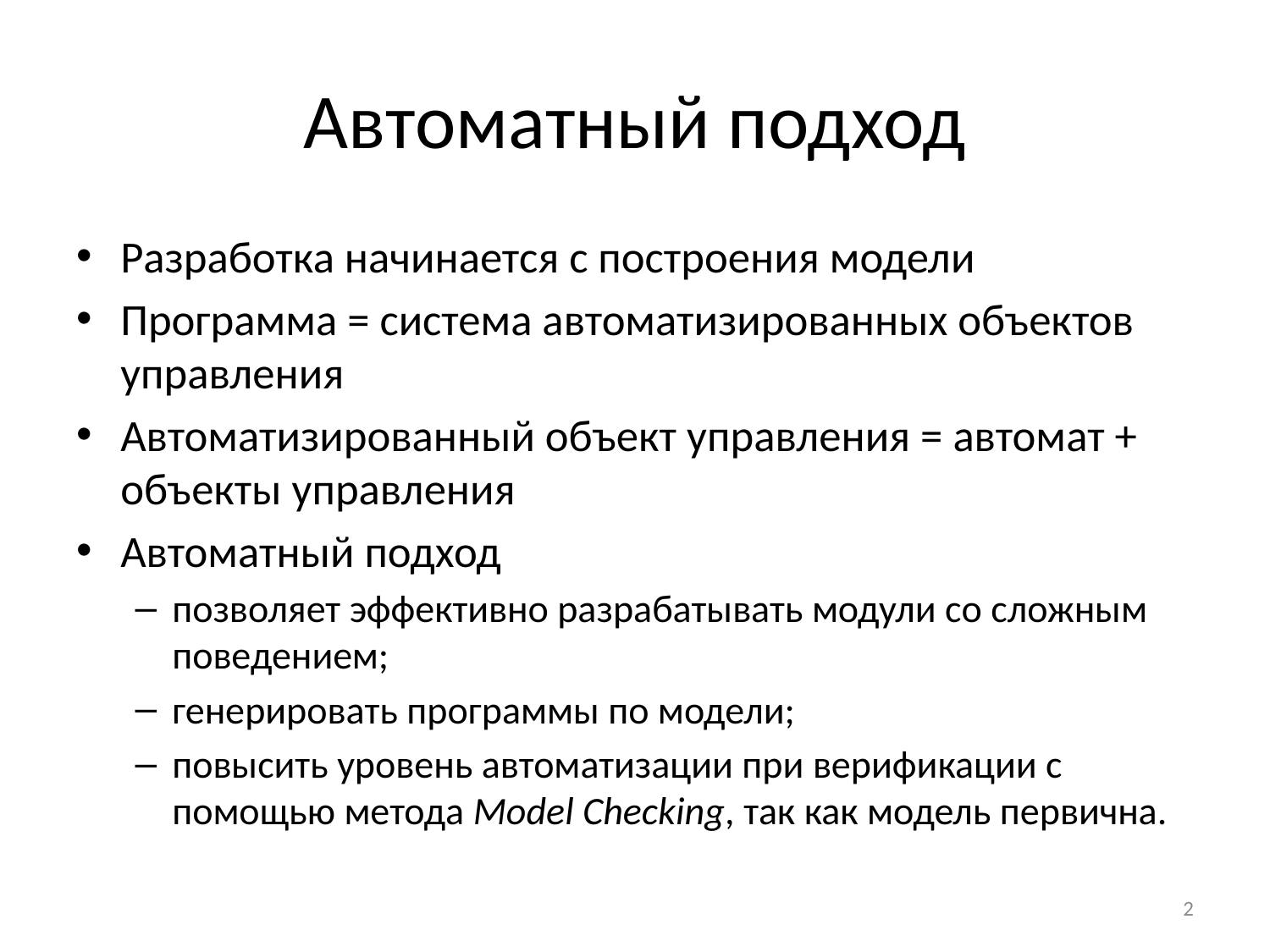

# Автоматный подход
Разработка начинается с построения модели
Программа = система автоматизированных объектов управления
Автоматизированный объект управления = автомат + объекты управления
Автоматный подход
позволяет эффективно разрабатывать модули со сложным поведением;
генерировать программы по модели;
повысить уровень автоматизации при верификации с помощью метода Model Checking, так как модель первична.

2